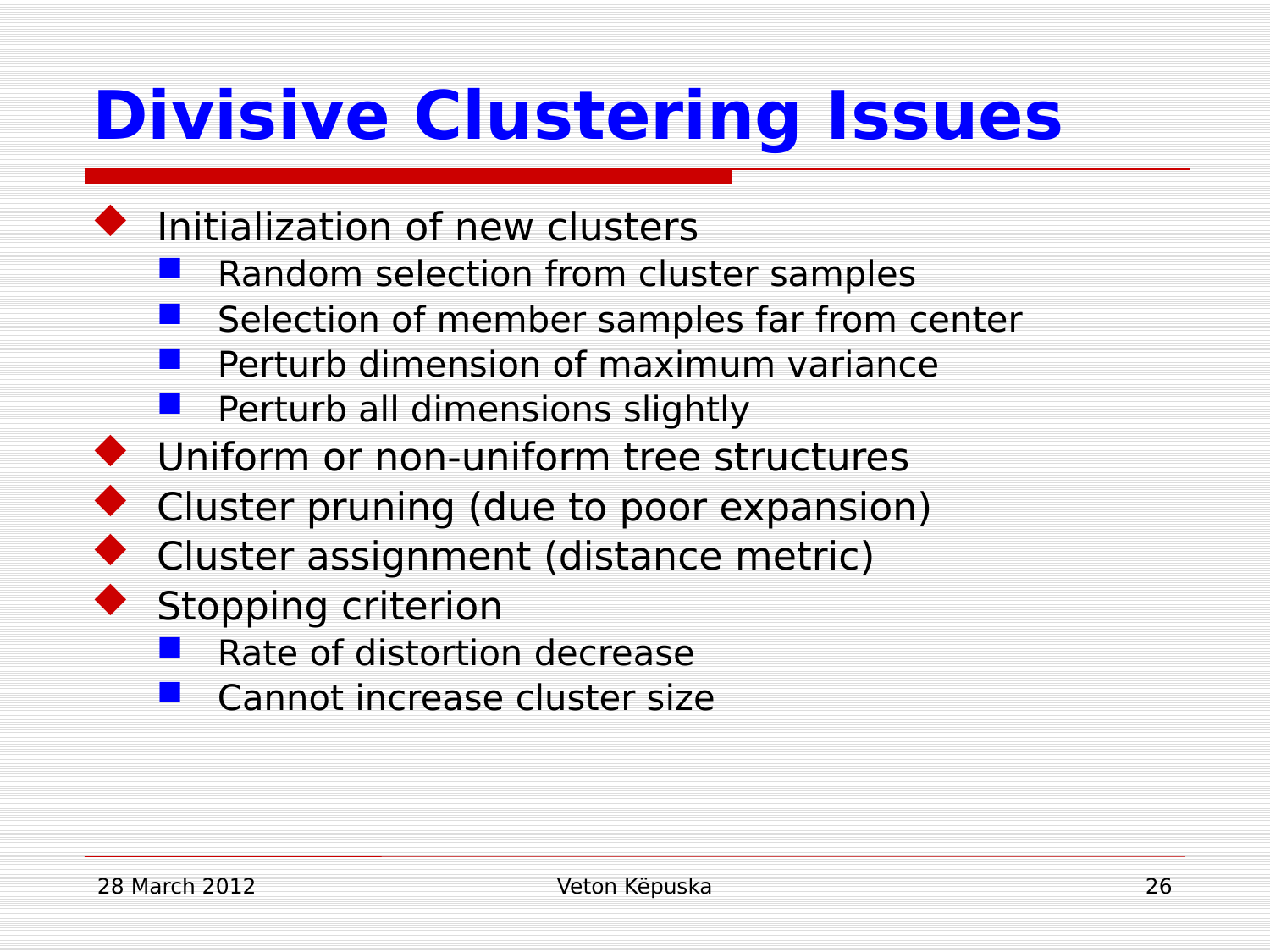

# Divisive Clustering Issues
Initialization of new clusters
Random selection from cluster samples
Selection of member samples far from center
Perturb dimension of maximum variance
Perturb all dimensions slightly
Uniform or non-uniform tree structures
Cluster pruning (due to poor expansion)
Cluster assignment (distance metric)
Stopping criterion
Rate of distortion decrease
Cannot increase cluster size
28 March 2012
Veton Këpuska
26